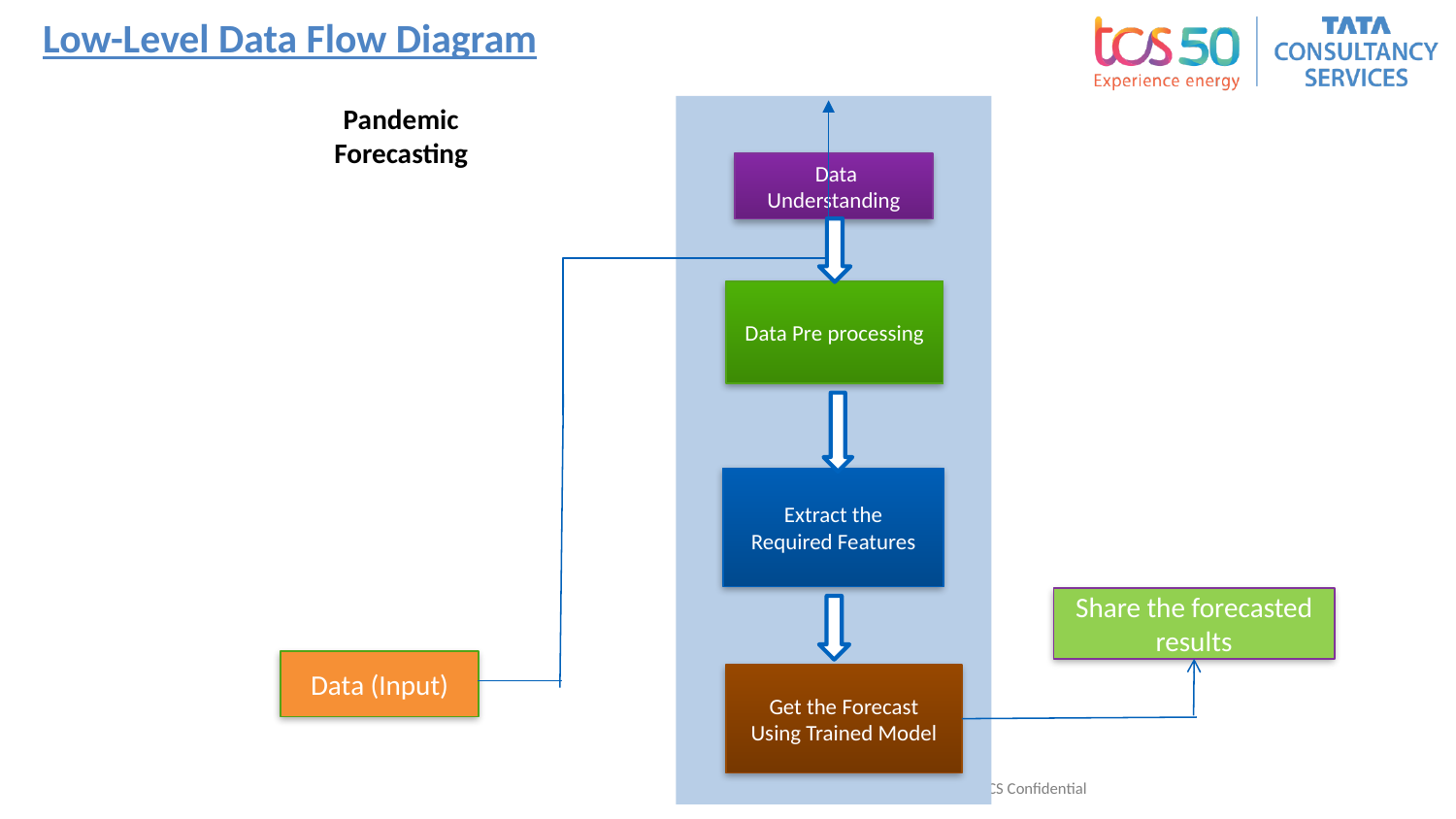

Low-Level Data Flow Diagram

Pandemic
Forecasting
 Data Understanding

Data Pre processing

Extract the
Required Features
Share the forecasted results

Data (Input)
Get the Forecast
Using Trained Model